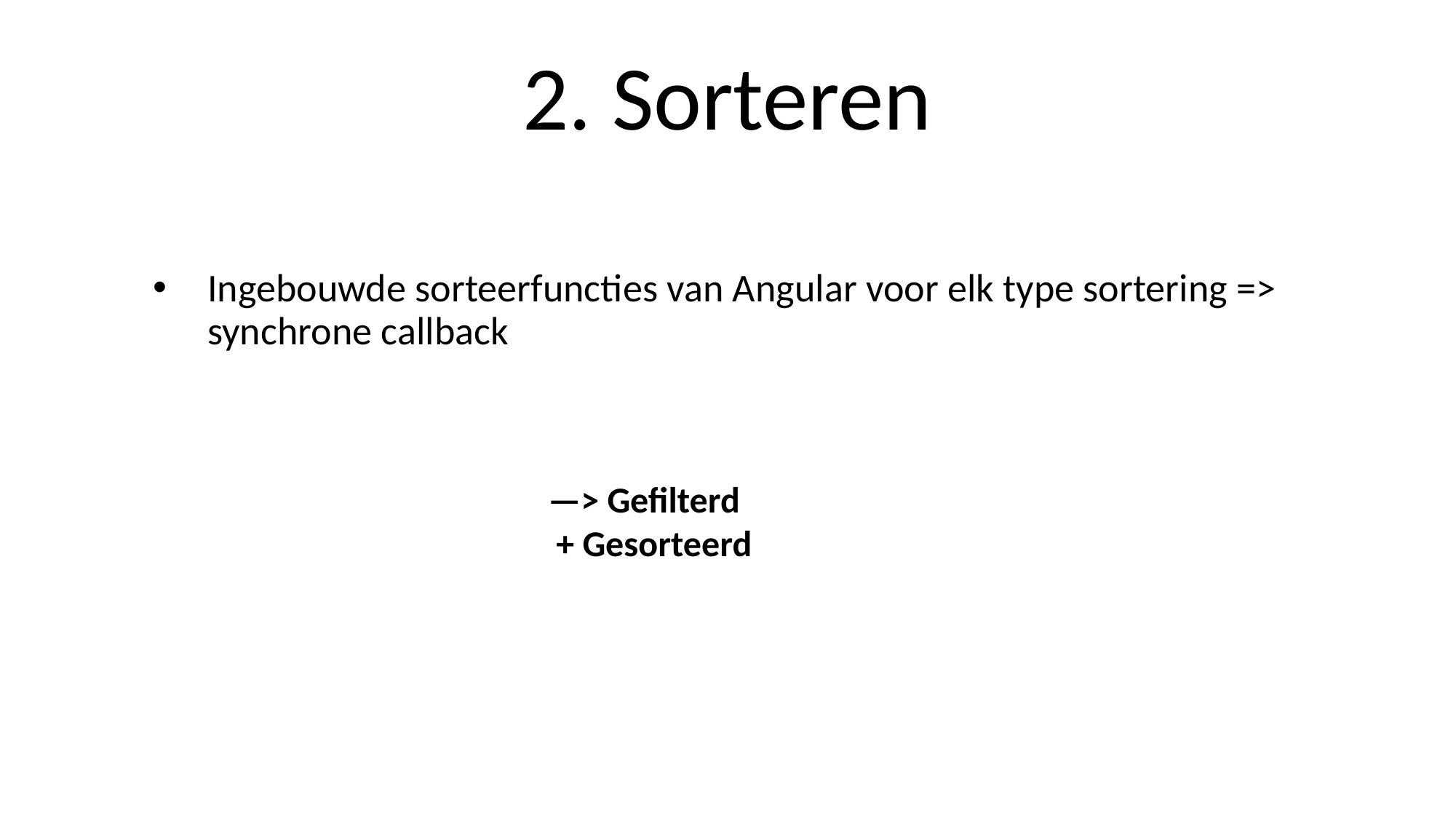

2. Sorteren
Ingebouwde sorteerfuncties van Angular voor elk type sortering => synchrone callback
—> Gefilterd
 + Gesorteerd